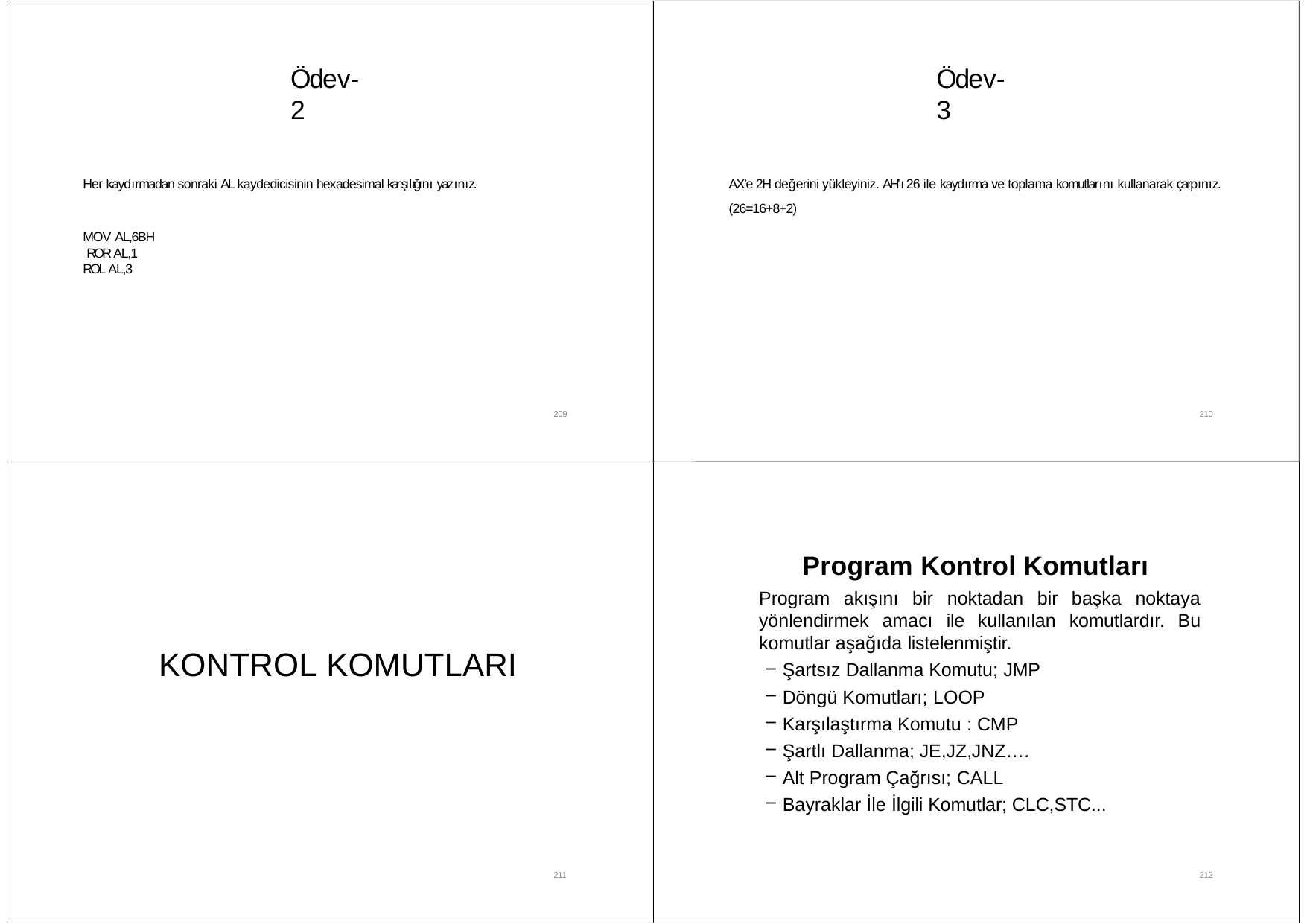

# Ödev‐2
Ödev‐3
AX’e 2H değerini yükleyiniz. AH’ı 26 ile kaydırma ve toplama komutlarını kullanarak çarpınız.  (26=16+8+2)
Her kaydırmadan sonraki AL kaydedicisinin hexadesimal karşılığını yazınız.
MOV AL,6BH  ROR AL,1  ROL AL,3
209
210

Program Kontrol Komutları
Program akışını bir noktadan bir başka noktaya  yönlendirmek amacı ile kullanılan komutlardır. Bu  komutlar aşağıda listelenmiştir.
Şartsız Dallanma Komutu; JMP
Döngü Komutları; LOOP
Karşılaştırma Komutu : CMP
Şartlı Dallanma; JE,JZ,JNZ….
Alt Program Çağrısı; CALL
Bayraklar İle İlgili Komutlar; CLC,STC...
KONTROL KOMUTLARI
211
212